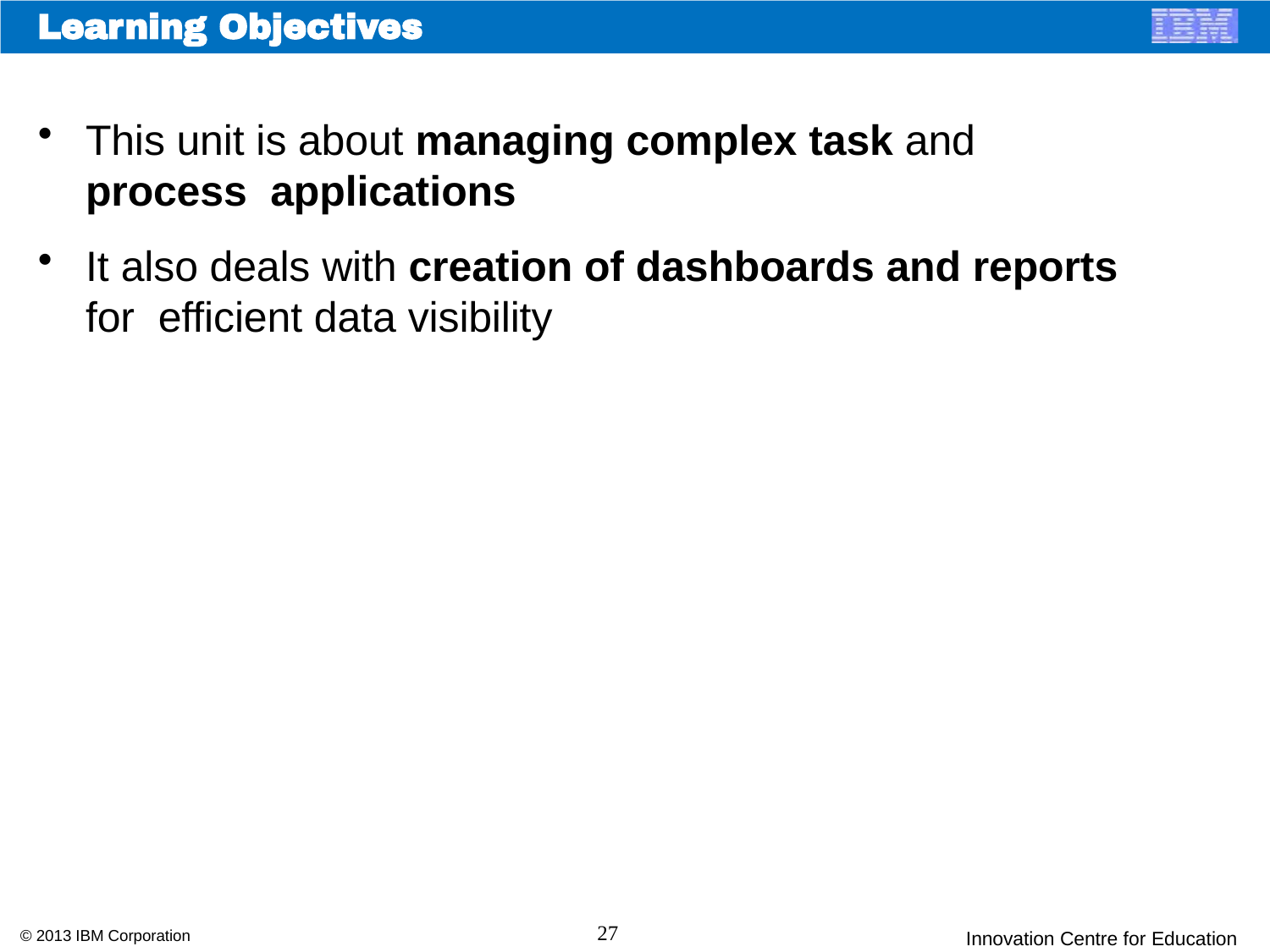

# Learning Objectives
This unit is about managing complex task and process  applications
It also deals with creation of dashboards and reports for  efficient data visibility
27
© 2013 IBM Corporation
Innovation Centre for Education